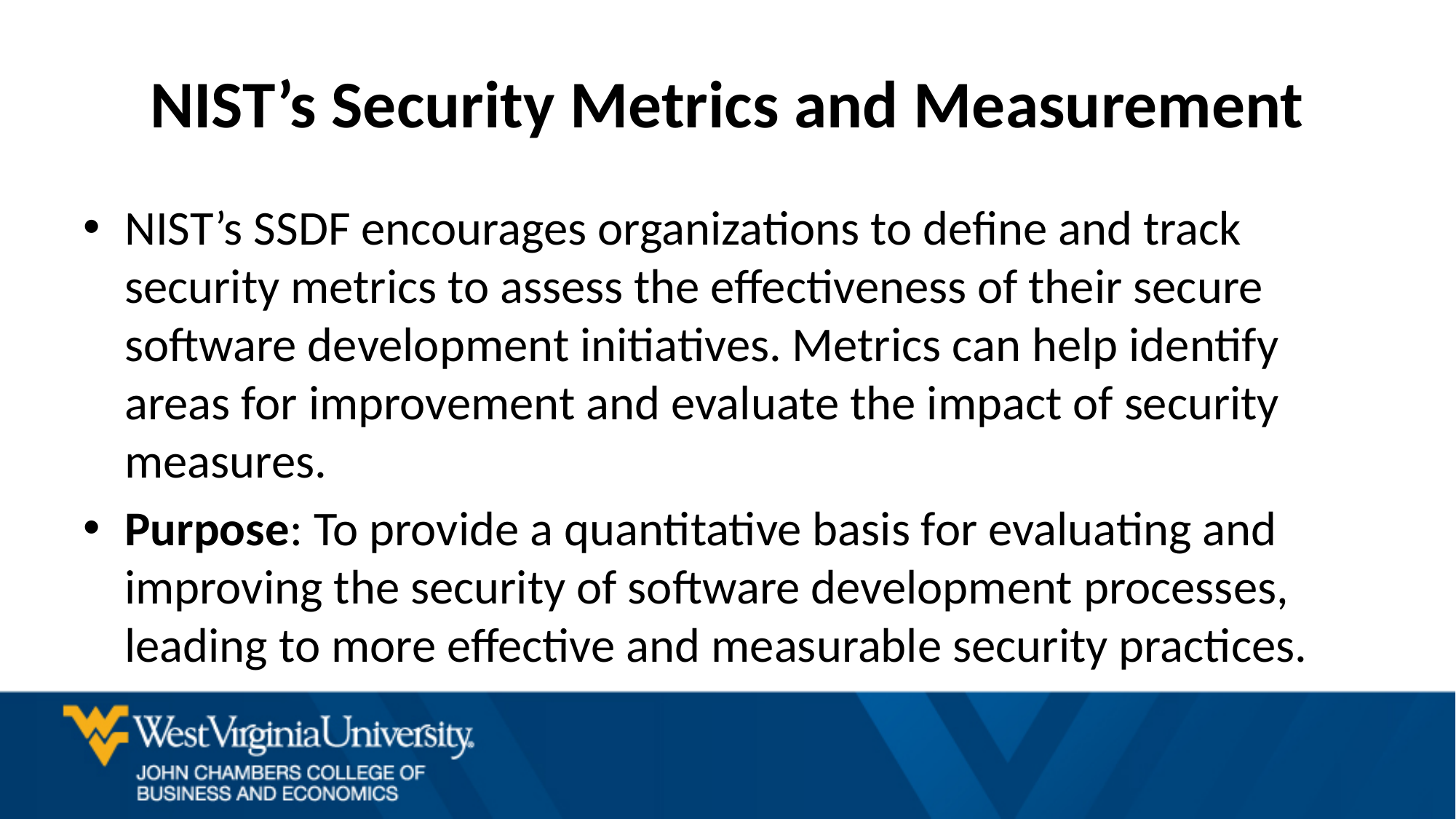

# NIST’s Security Metrics and Measurement
NIST’s SSDF encourages organizations to define and track security metrics to assess the effectiveness of their secure software development initiatives. Metrics can help identify areas for improvement and evaluate the impact of security measures.
Purpose: To provide a quantitative basis for evaluating and improving the security of software development processes, leading to more effective and measurable security practices.